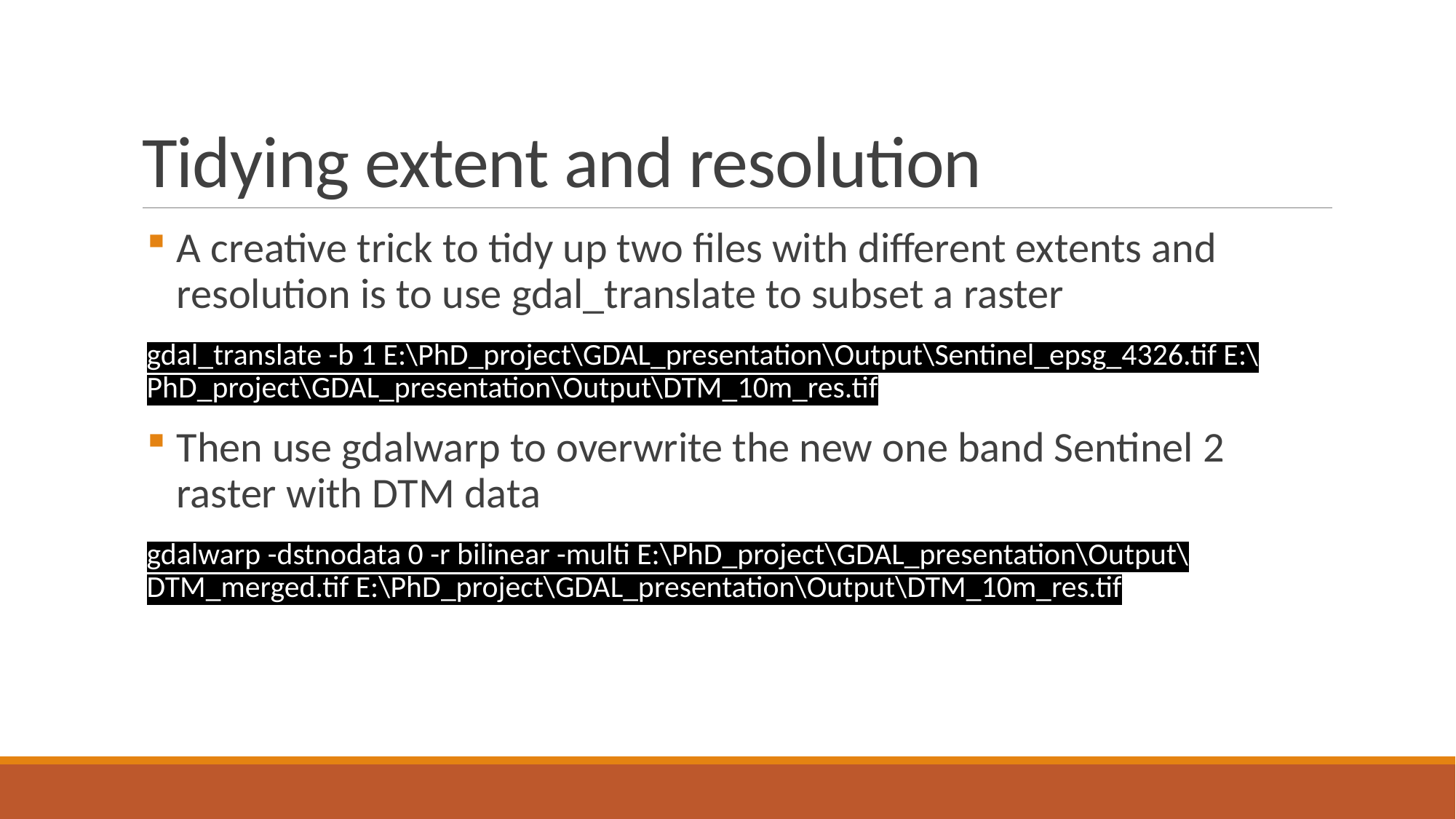

# Tidying extent and resolution
A creative trick to tidy up two files with different extents and resolution is to use gdal_translate to subset a raster
gdal_translate -b 1 E:\PhD_project\GDAL_presentation\Output\Sentinel_epsg_4326.tif E:\PhD_project\GDAL_presentation\Output\DTM_10m_res.tif
Then use gdalwarp to overwrite the new one band Sentinel 2 raster with DTM data
gdalwarp -dstnodata 0 -r bilinear -multi E:\PhD_project\GDAL_presentation\Output\DTM_merged.tif E:\PhD_project\GDAL_presentation\Output\DTM_10m_res.tif